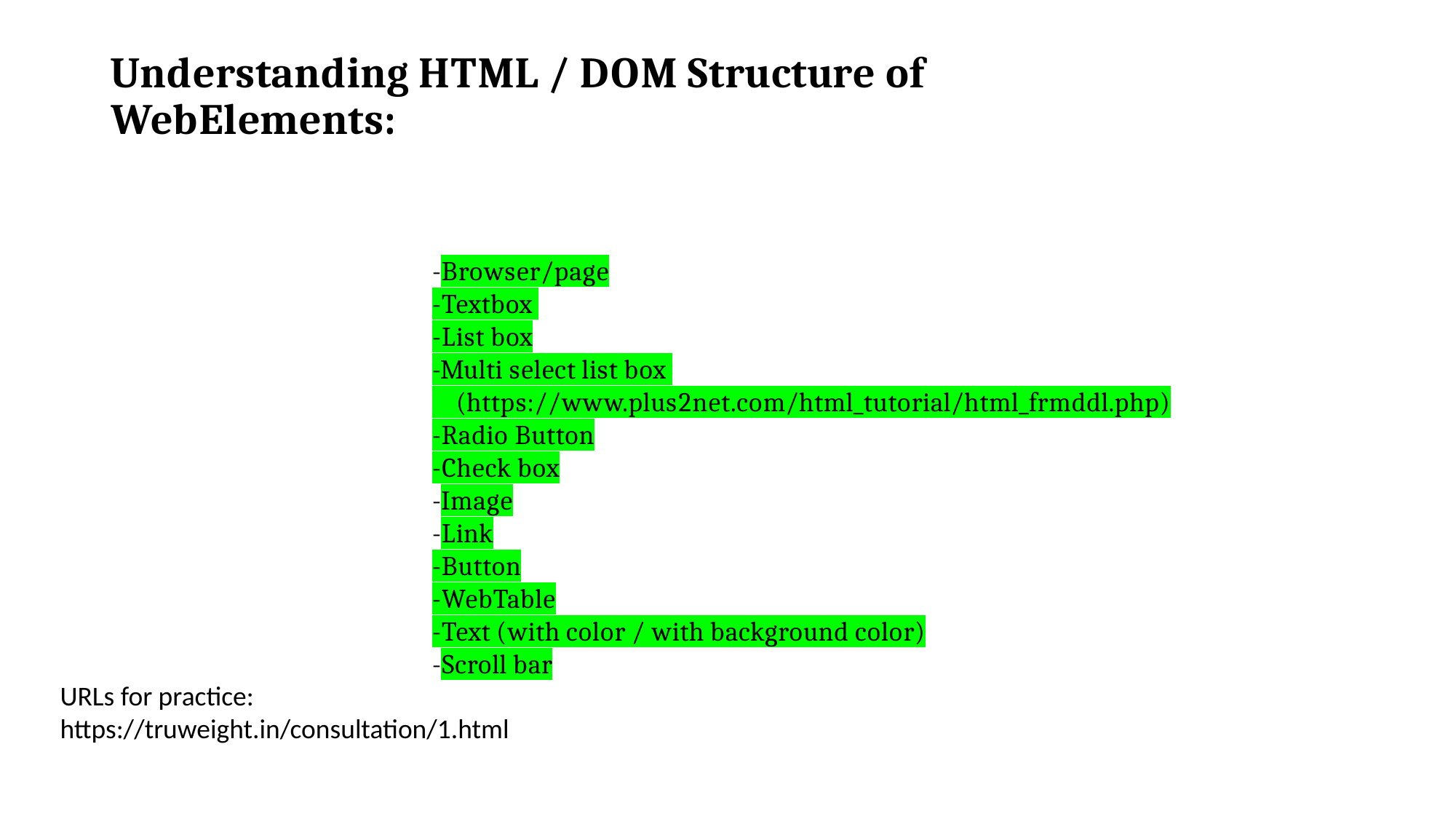

# Understanding HTML / DOM Structure of WebElements:
-Browser/page
-Textbox
-List box
-Multi select list box
    (https://www.plus2net.com/html_tutorial/html_frmddl.php)
-Radio Button
-Check box
-Image
-Link
-Button
-WebTable
-Text (with color / with background color)
-Scroll bar
URLs for practice:
https://truweight.in/consultation/1.html